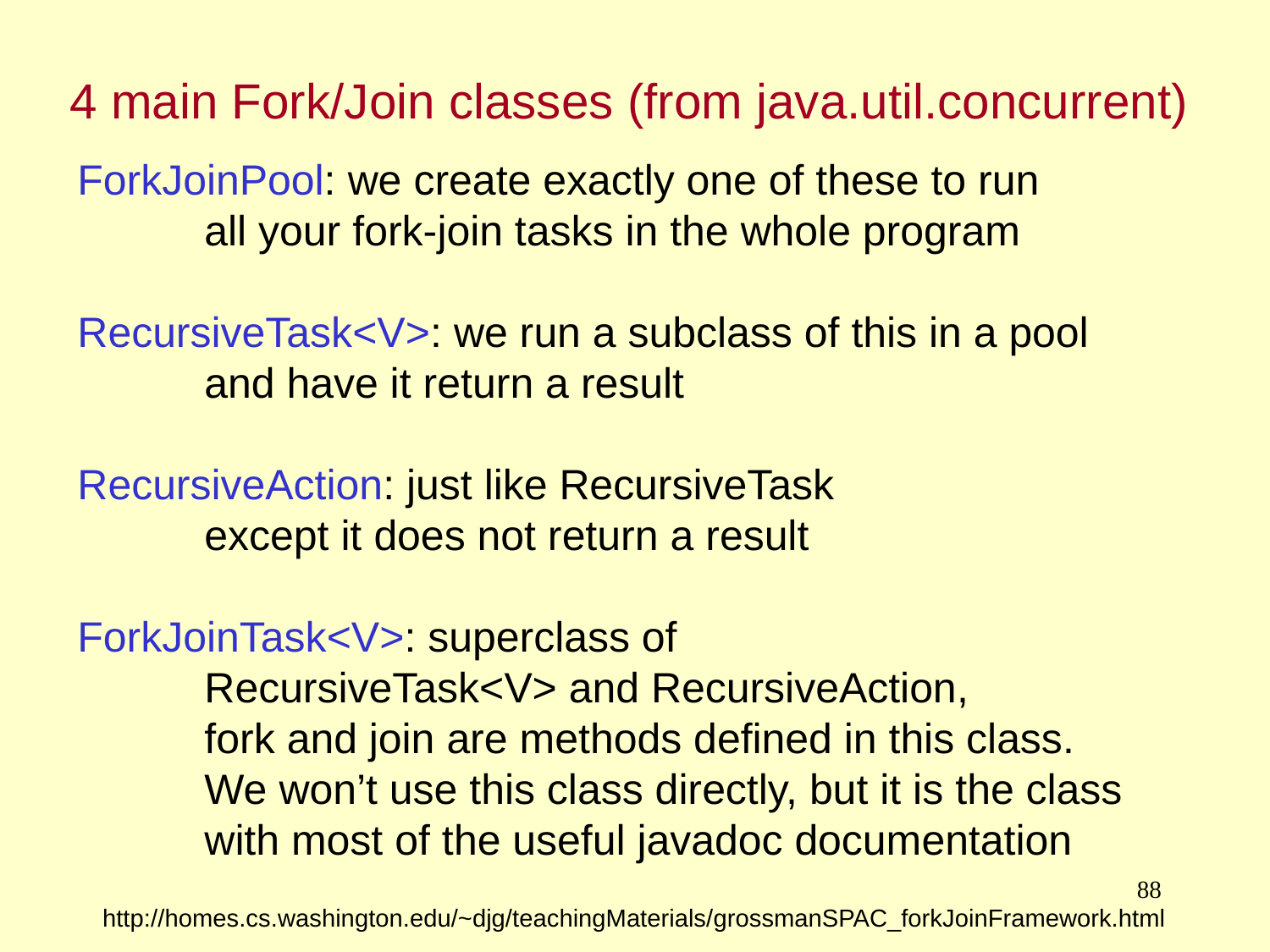

4 main Fork/Join classes (from java.util.concurrent)
ForkJoinPool: we create exactly one of these to run
	all your fork-join tasks in the whole program

RecursiveTask<V>: we run a subclass of this in a pool
	and have it return a result

RecursiveAction: just like RecursiveTask
	except it does not return a result

ForkJoinTask<V>: superclass of
	RecursiveTask<V> and RecursiveAction,
	fork and join are methods defined in this class.
	We won’t use this class directly, but it is the class
	with most of the useful javadoc documentation
88
http://homes.cs.washington.edu/~djg/teachingMaterials/grossmanSPAC_forkJoinFramework.html